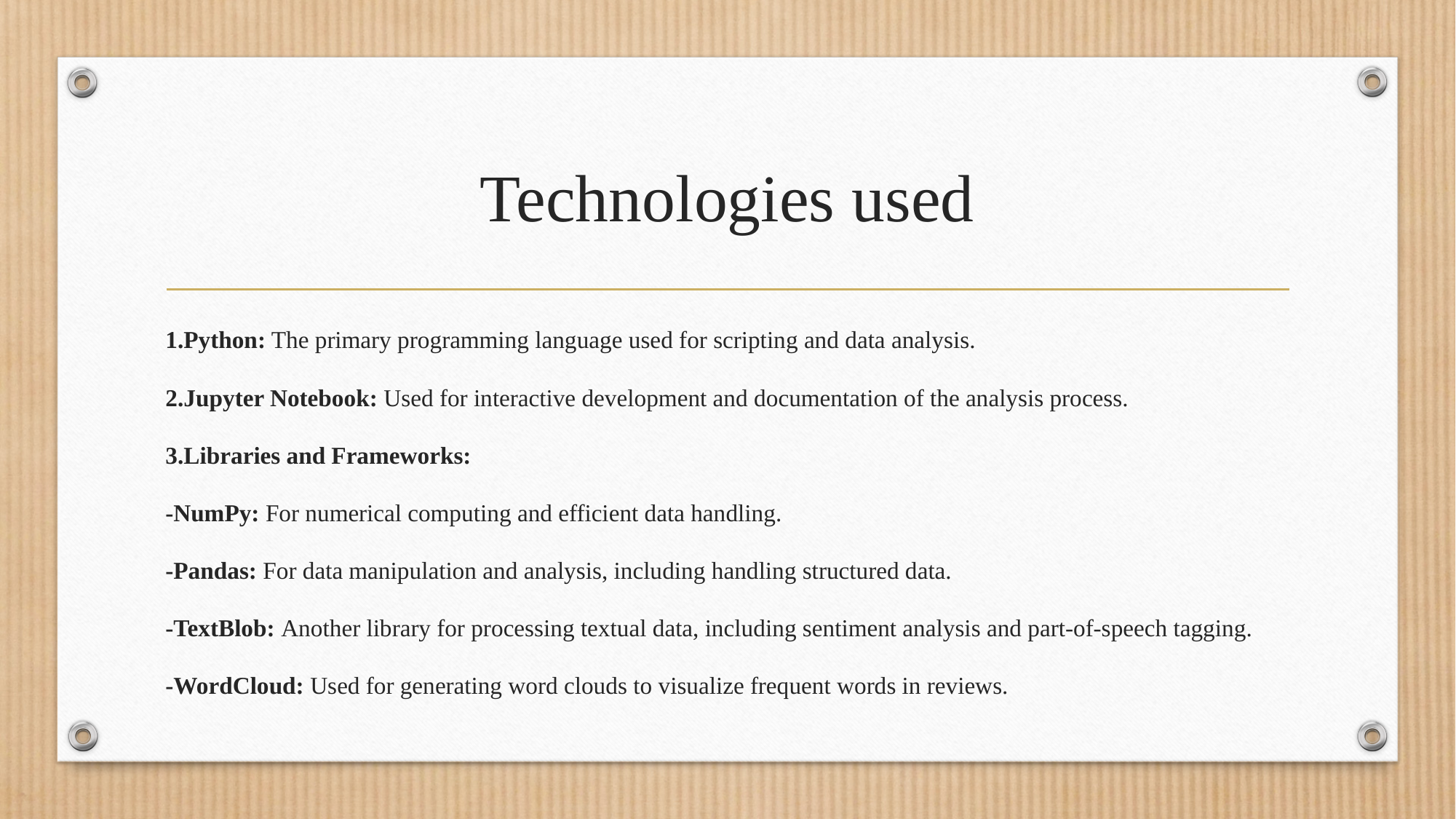

# Technologies used
1.Python: The primary programming language used for scripting and data analysis.
2.Jupyter Notebook: Used for interactive development and documentation of the analysis process.
3.Libraries and Frameworks:
-NumPy: For numerical computing and efficient data handling.
-Pandas: For data manipulation and analysis, including handling structured data.
-TextBlob: Another library for processing textual data, including sentiment analysis and part-of-speech tagging.
-WordCloud: Used for generating word clouds to visualize frequent words in reviews.